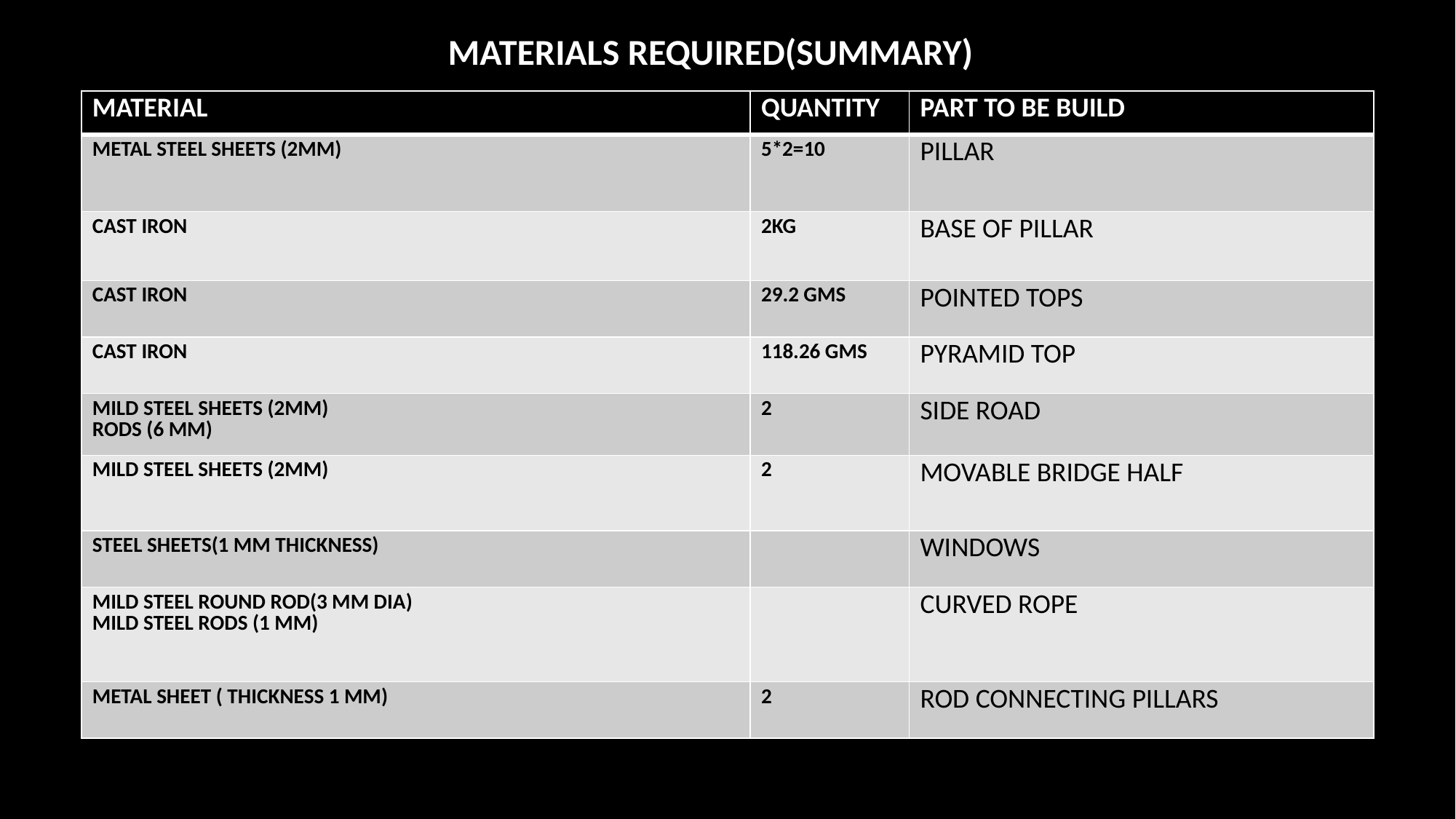

MATERIALS REQUIRED(SUMMARY)
| MATERIAL | QUANTITY | PART TO BE BUILD |
| --- | --- | --- |
| METAL STEEL SHEETS (2MM) | 5\*2=10 | PILLAR |
| CAST IRON | 2KG | BASE OF PILLAR |
| CAST IRON | 29.2 GMS | POINTED TOPS |
| CAST IRON | 118.26 GMS | PYRAMID TOP |
| MILD STEEL SHEETS (2MM) RODS (6 MM) | 2 | SIDE ROAD |
| MILD STEEL SHEETS (2MM) | 2 | MOVABLE BRIDGE HALF |
| STEEL SHEETS(1 MM THICKNESS) |  | WINDOWS |
| MILD STEEL ROUND ROD(3 MM DIA) MILD STEEL RODS (1 MM) |  | CURVED ROPE |
| METAL SHEET ( THICKNESS 1 MM) | 2 | ROD CONNECTING PILLARS |